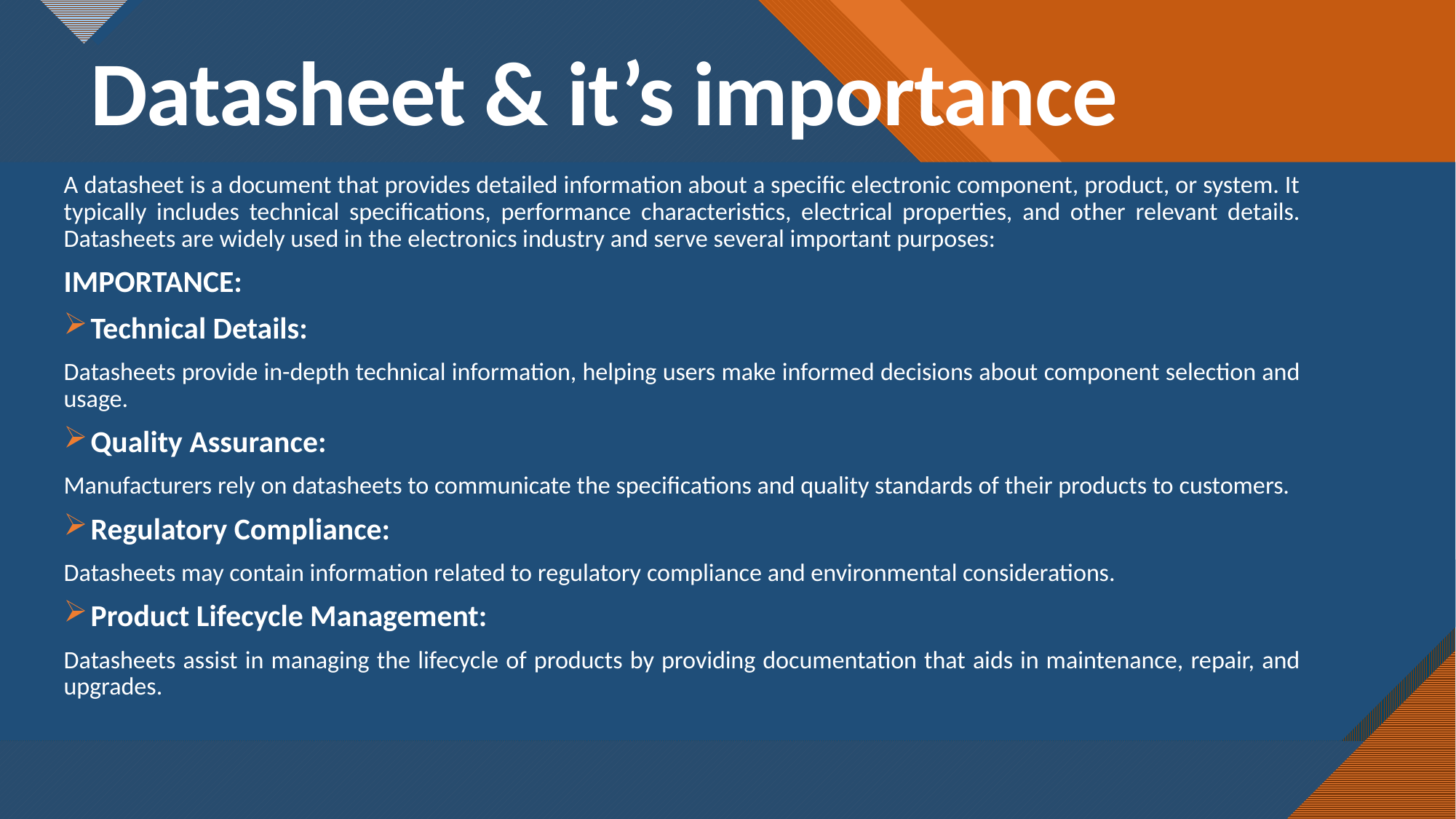

# Datasheet & it’s importance
A datasheet is a document that provides detailed information about a specific electronic component, product, or system. It typically includes technical specifications, performance characteristics, electrical properties, and other relevant details. Datasheets are widely used in the electronics industry and serve several important purposes:
IMPORTANCE:
Technical Details:
Datasheets provide in-depth technical information, helping users make informed decisions about component selection and usage.
Quality Assurance:
Manufacturers rely on datasheets to communicate the specifications and quality standards of their products to customers.
Regulatory Compliance:
Datasheets may contain information related to regulatory compliance and environmental considerations.
Product Lifecycle Management:
Datasheets assist in managing the lifecycle of products by providing documentation that aids in maintenance, repair, and upgrades.